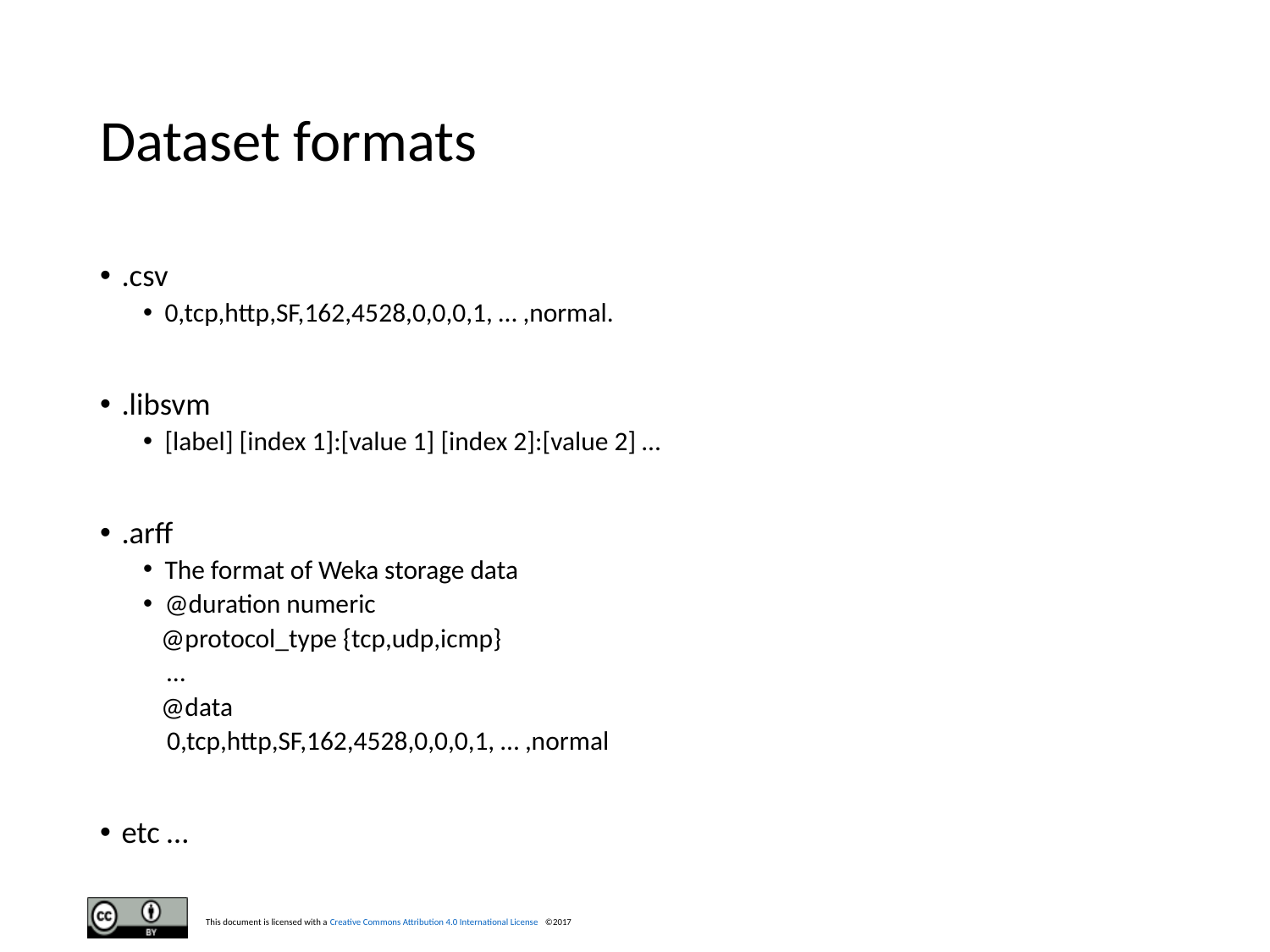

# Dataset formats
.csv
0,tcp,http,SF,162,4528,0,0,0,1, … ,normal.

.libsvm
[label] [index 1]:[value 1] [index 2]:[value 2] …

.arff
The format of Weka storage data
@duration numeric
   @protocol_type {tcp,udp,icmp}
    …
   @data
    0,tcp,http,SF,162,4528,0,0,0,1, … ,normal

etc …